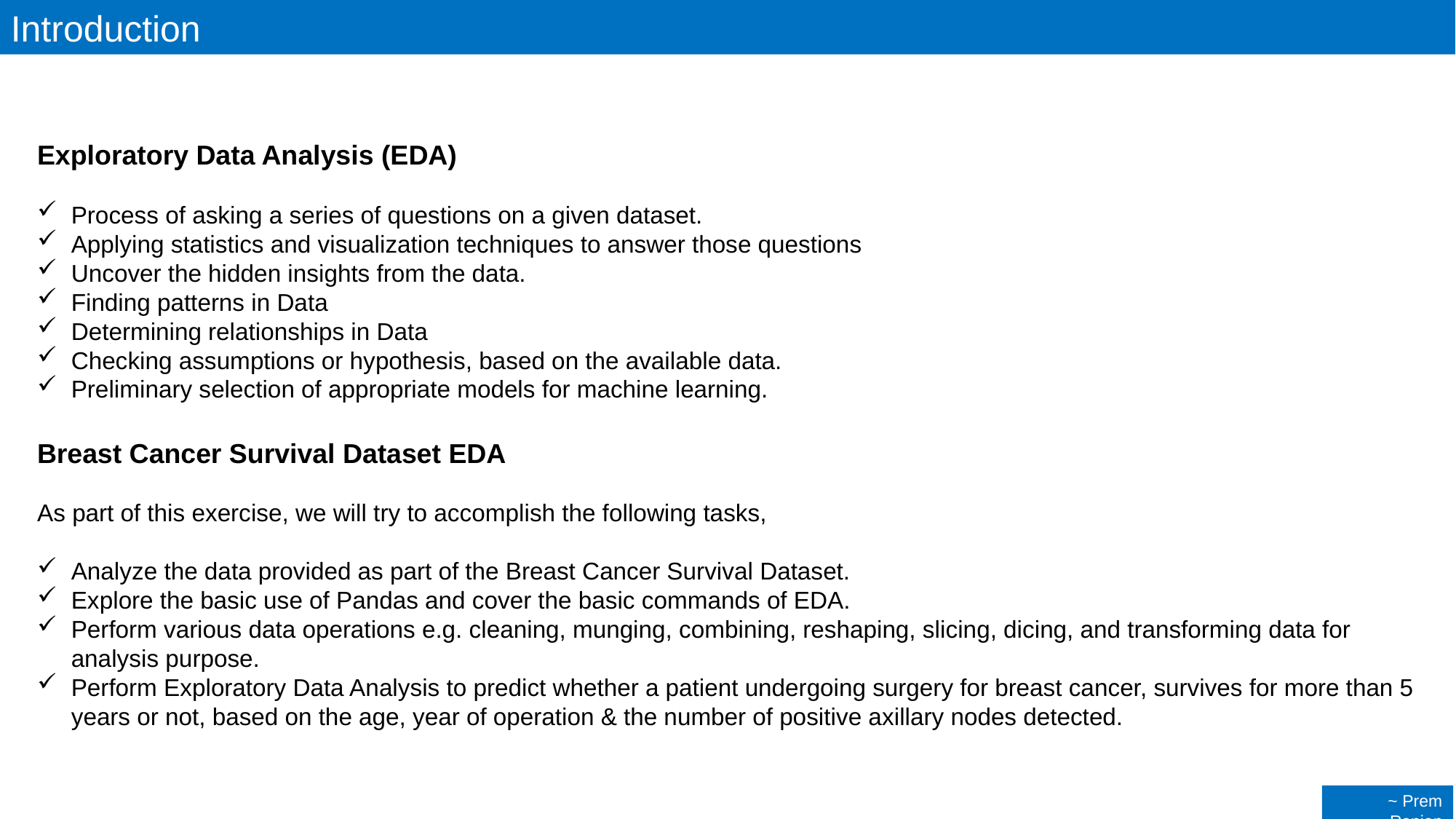

Introduction
Exploratory Data Analysis (EDA)

Process of asking a series of questions on a given dataset.
Applying statistics and visualization techniques to answer those questions
Uncover the hidden insights from the data.
Finding patterns in Data
Determining relationships in Data
Checking assumptions or hypothesis, based on the available data.
Preliminary selection of appropriate models for machine learning.

Breast Cancer Survival Dataset EDA

As part of this exercise, we will try to accomplish the following tasks,

Analyze the data provided as part of the Breast Cancer Survival Dataset.
Explore the basic use of Pandas and cover the basic commands of EDA.
Perform various data operations e.g. cleaning, munging, combining, reshaping, slicing, dicing, and transforming data for analysis purpose.
Perform Exploratory Data Analysis to predict whether a patient undergoing surgery for breast cancer, survives for more than 5 years or not, based on the age, year of operation & the number of positive axillary nodes detected.